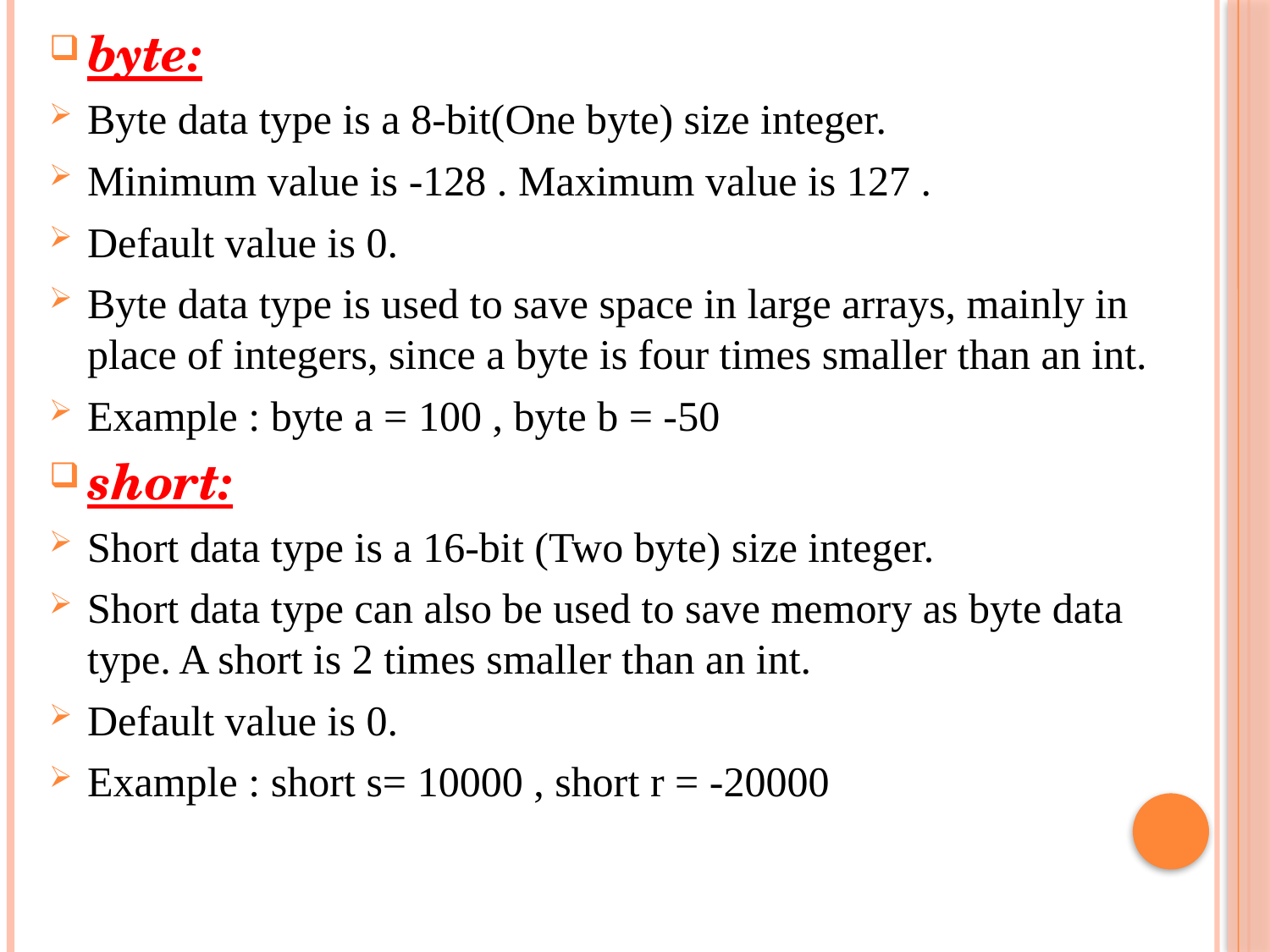

byte:
Byte data type is a 8-bit(One byte) size integer.
Minimum value is -128 . Maximum value is 127 .
Default value is 0.
Byte data type is used to save space in large arrays, mainly in place of integers, since a byte is four times smaller than an int.
Example : byte a = 100 , byte b = -50
short:
Short data type is a 16-bit (Two byte) size integer.
Short data type can also be used to save memory as byte data type. A short is 2 times smaller than an int.
Default value is 0.
Example : short s= 10000 , short r = -20000